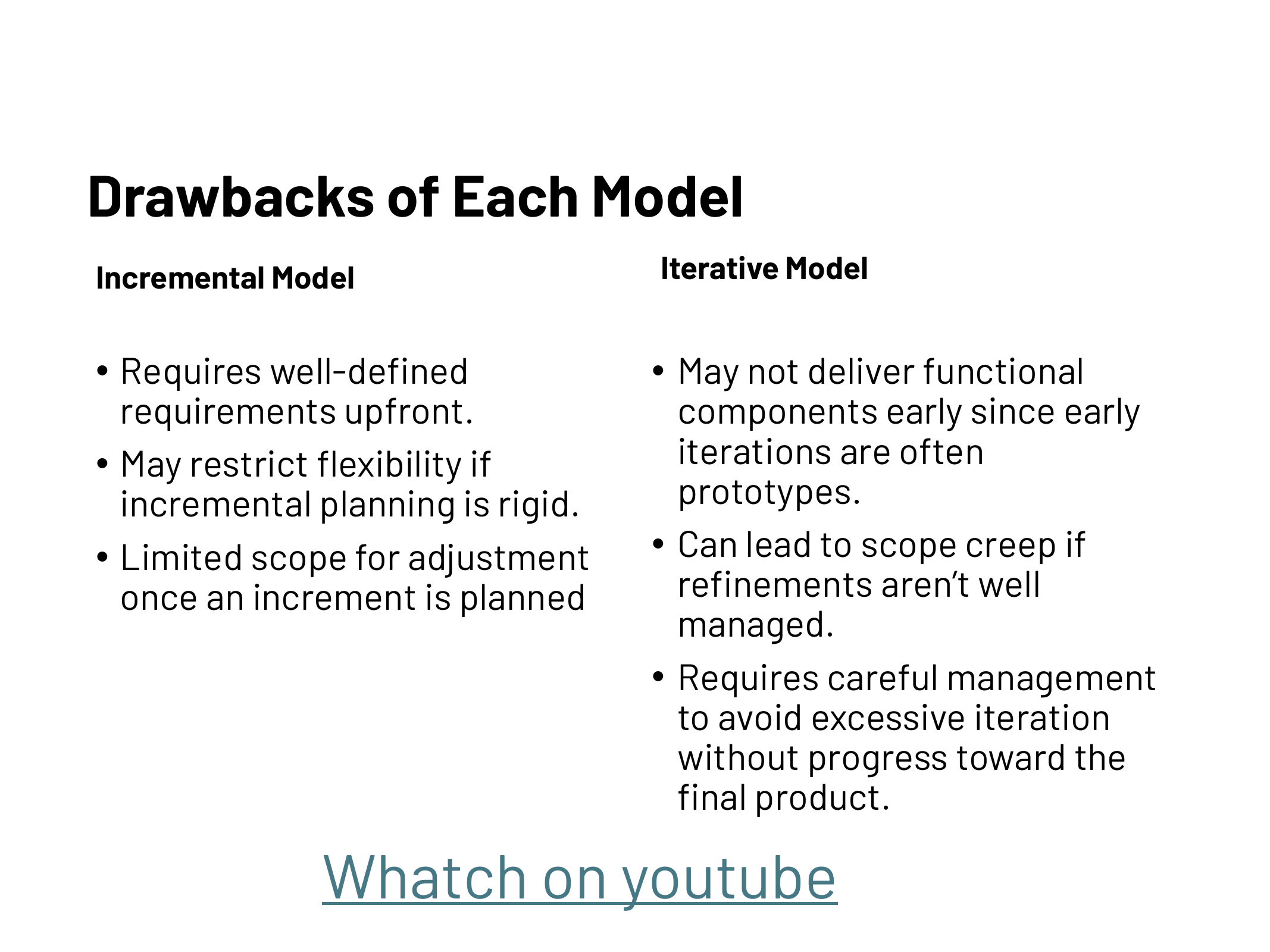

# Drawbacks of Each Model
Iterative Model
Incremental Model

Requires well-defined requirements upfront.
May restrict flexibility if incremental planning is rigid.
Limited scope for adjustment once an increment is planned
May not deliver functional components early since early iterations are often prototypes.
Can lead to scope creep if refinements aren’t well managed.
Requires careful management to avoid excessive iteration without progress toward the final product.
Whatch on youtube